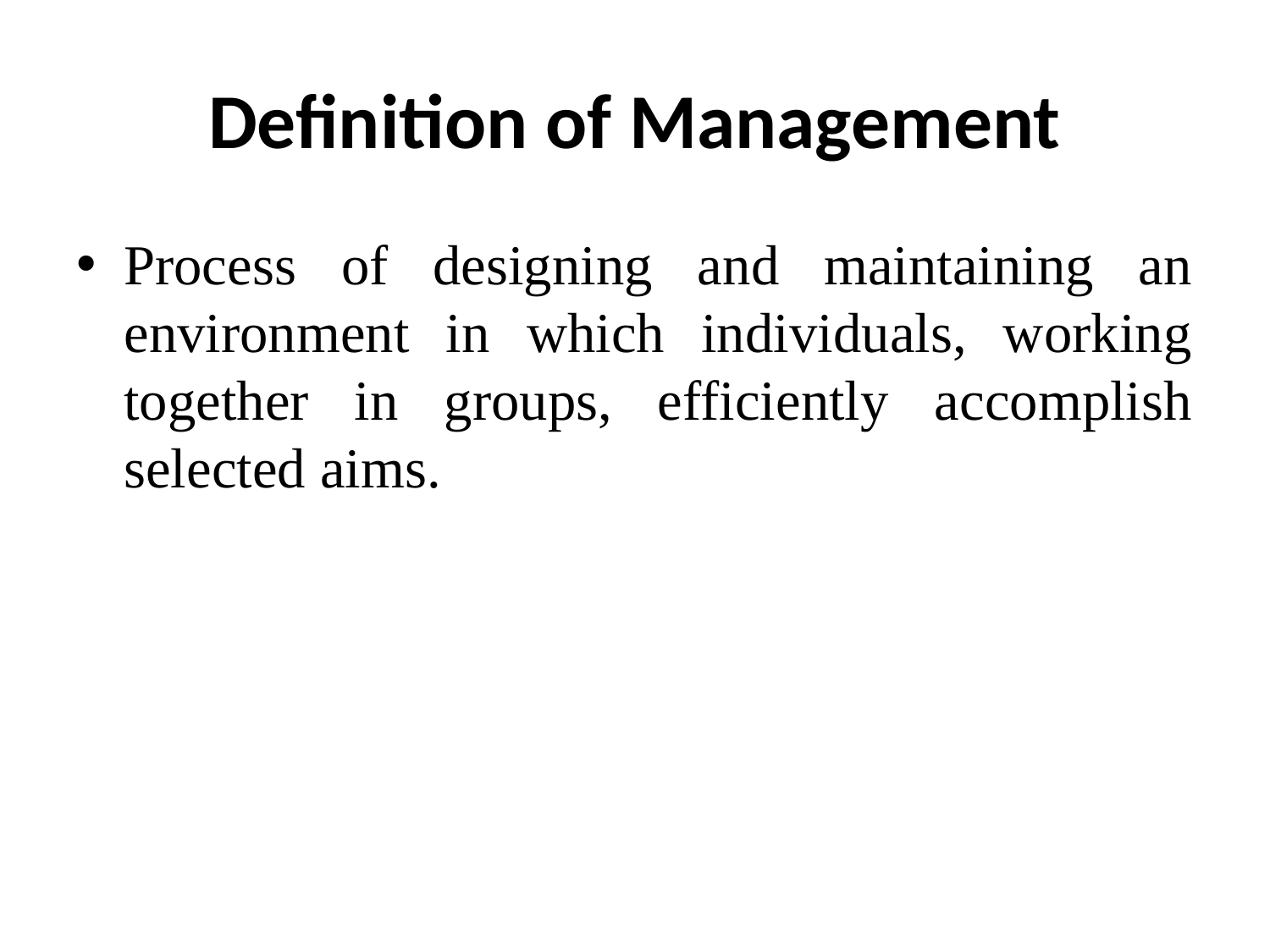

# Definition of Management
Process of designing and maintaining an environment in which individuals, working together in groups, efficiently accomplish selected aims.